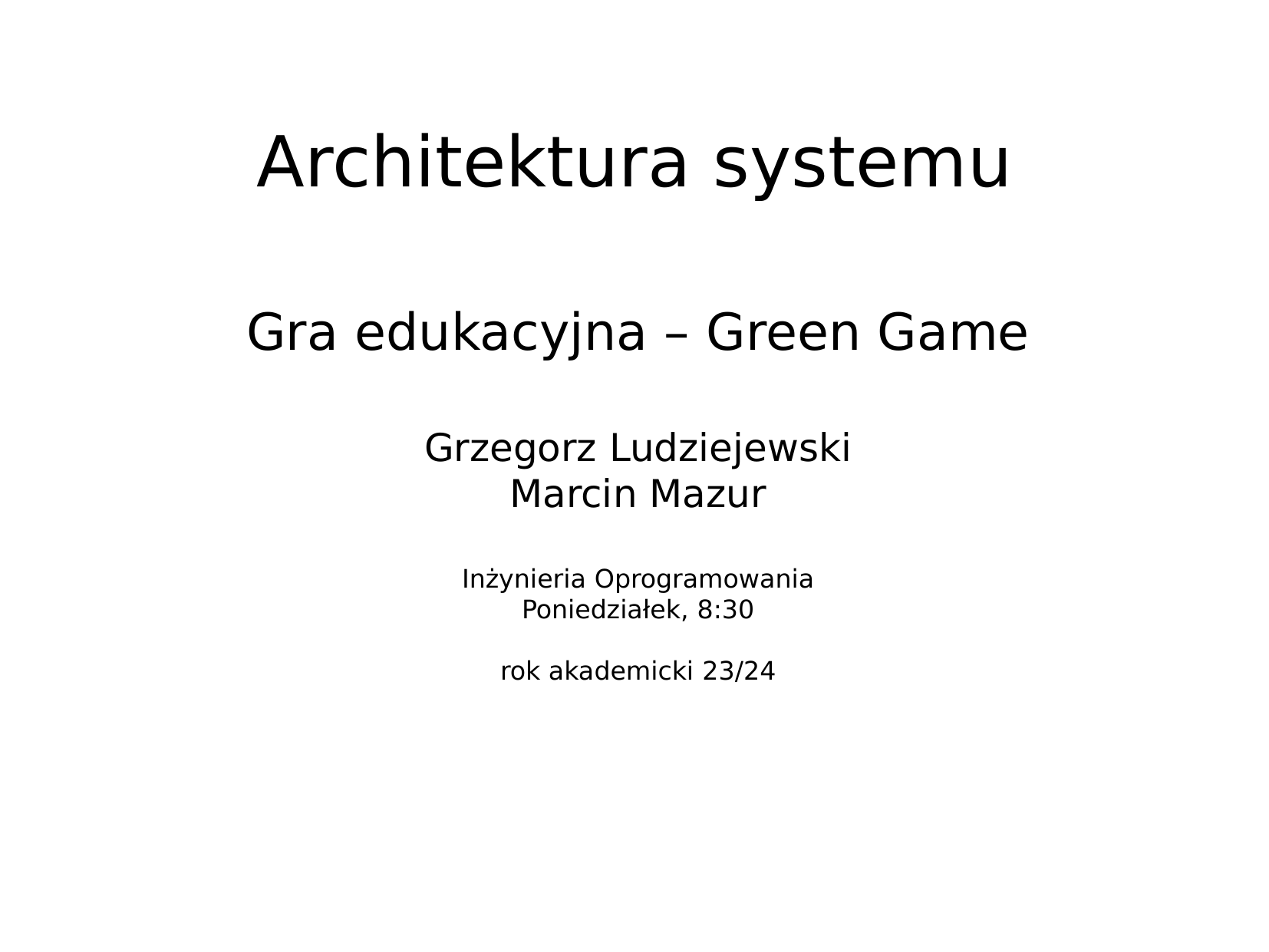

# Architektura systemu
Gra edukacyjna – Green Game

Grzegorz Ludziejewski
Marcin Mazur

Inżynieria Oprogramowania
Poniedziałek, 8:30

rok akademicki 23/24